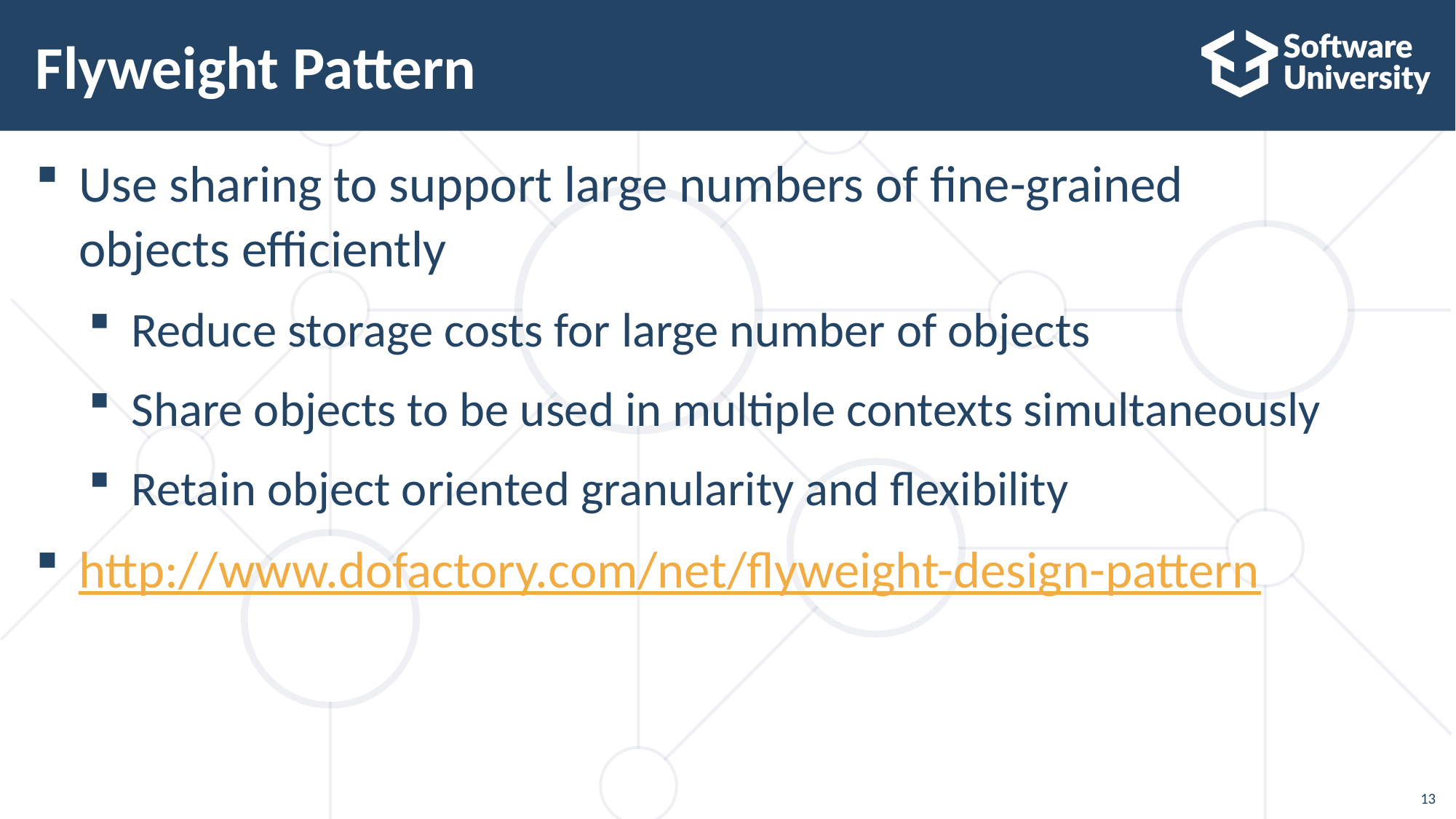

# Flyweight Pattern
Use sharing to support large numbers of fine-grained objects efficiently
Reduce storage costs for large number of objects
Share objects to be used in multiple contexts simultaneously
Retain object oriented granularity and flexibility
http://www.dofactory.com/net/flyweight-design-pattern

13